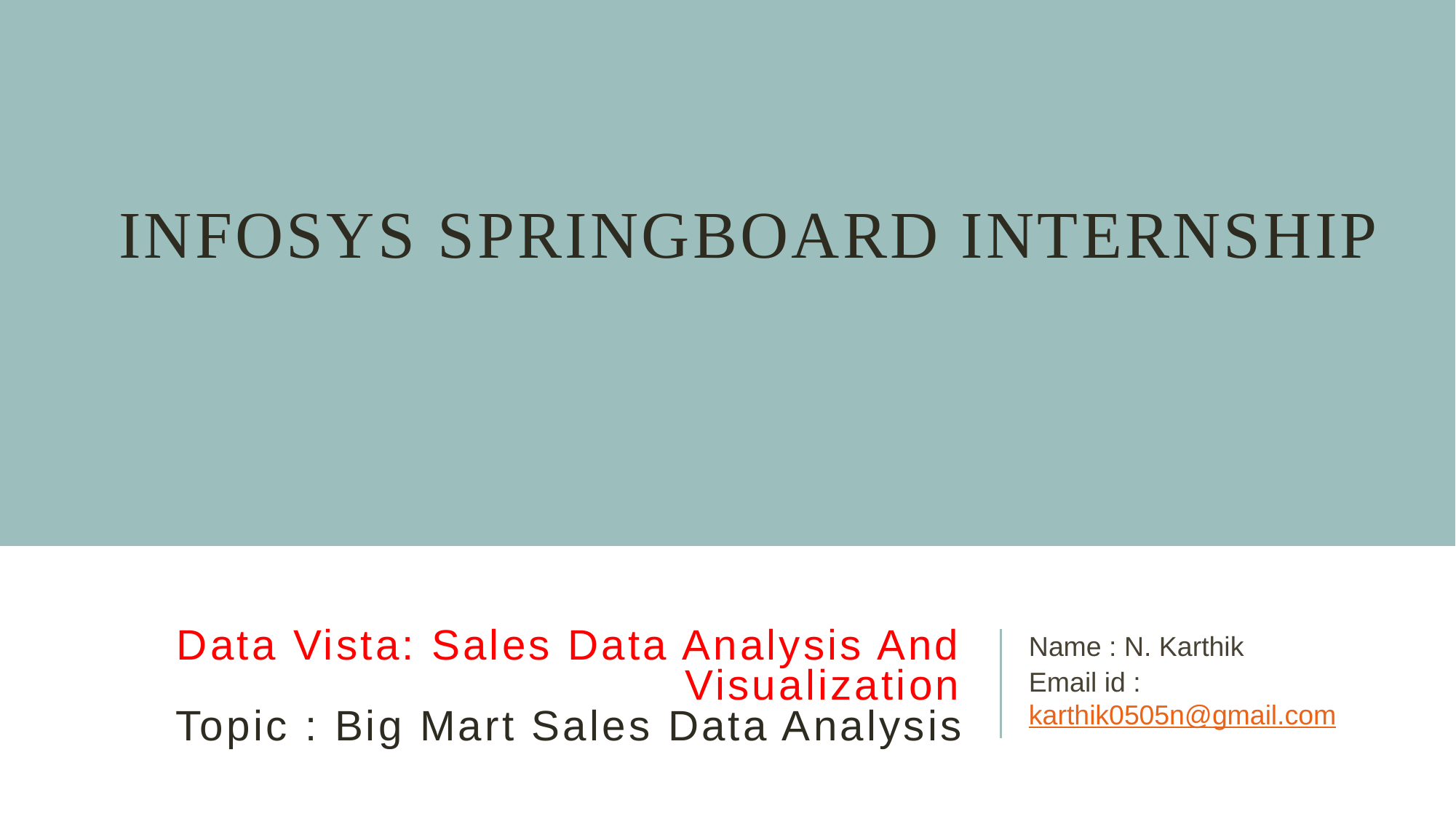

INFOSYS SPRINGBOARD INTERNSHIP
Name : N. Karthik
Email id : karthik0505n@gmail.com
# Data Vista: Sales Data Analysis And Visualization Topic : Big Mart Sales Data Analysis